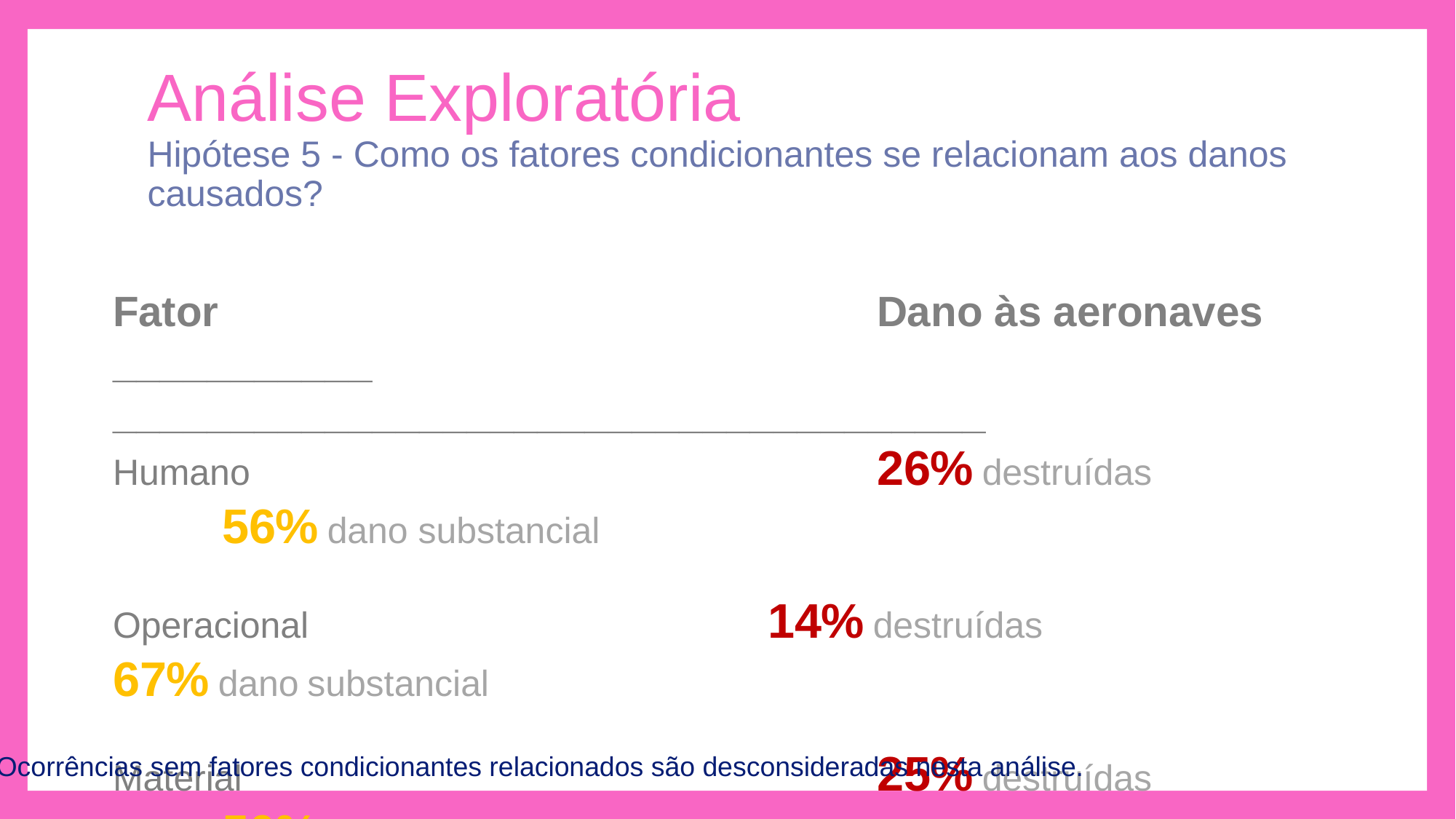

# Análise Exploratória Hipótese 5 - Como os fatores condicionantes se relacionam aos danos causados?
Fator							Dano às aeronaves
___________				_____________________________________
Humano						26% destruídas			56% dano substancial

Operacional					14% destruídas			67% dano substancial

Material						25% destruídas			50% dano substancial
Ocorrências sem fatores condicionantes relacionados são desconsideradas nesta análise.